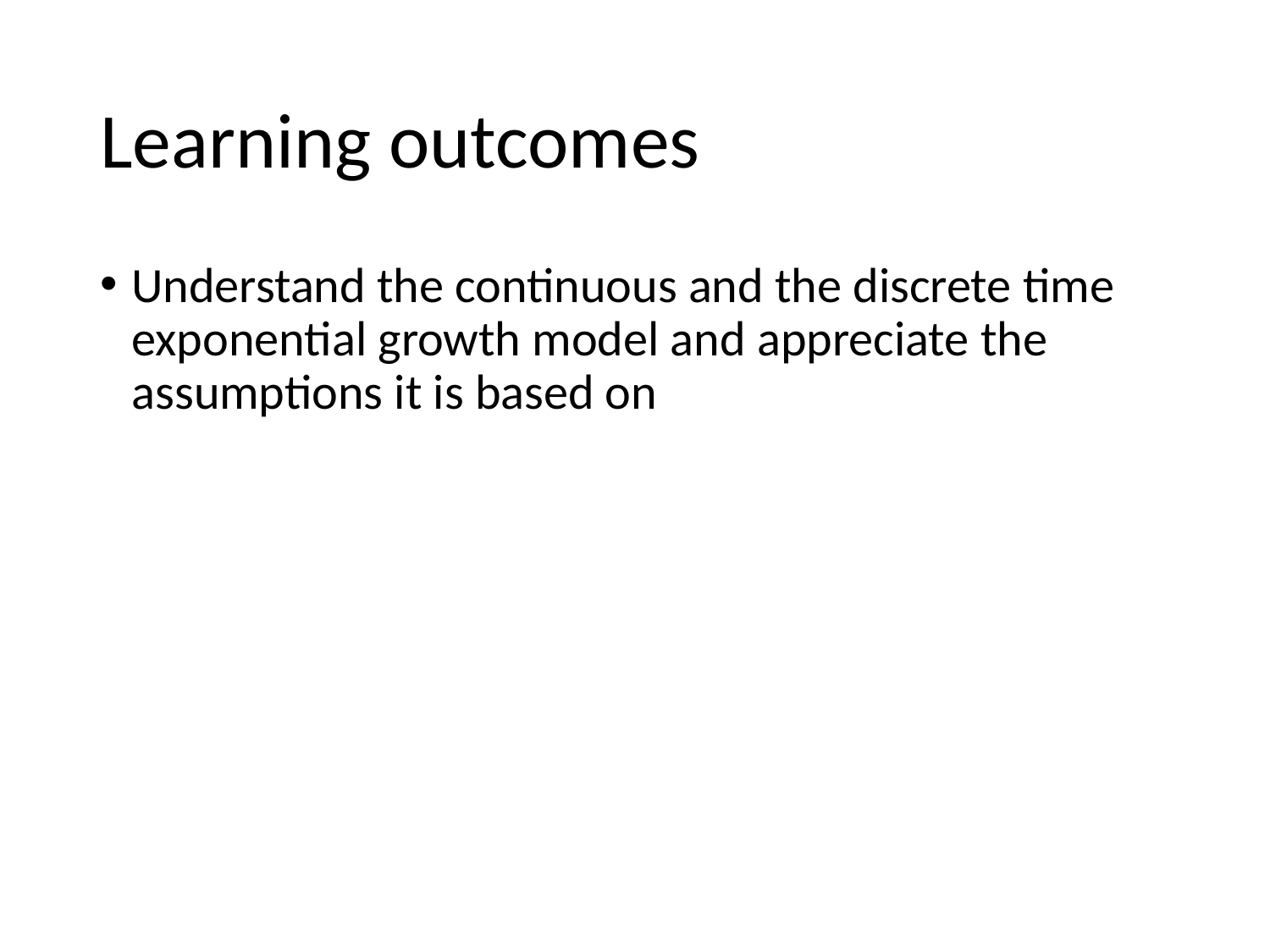

# Learning outcomes
Understand the continuous and the discrete time exponential growth model and appreciate the assumptions it is based on